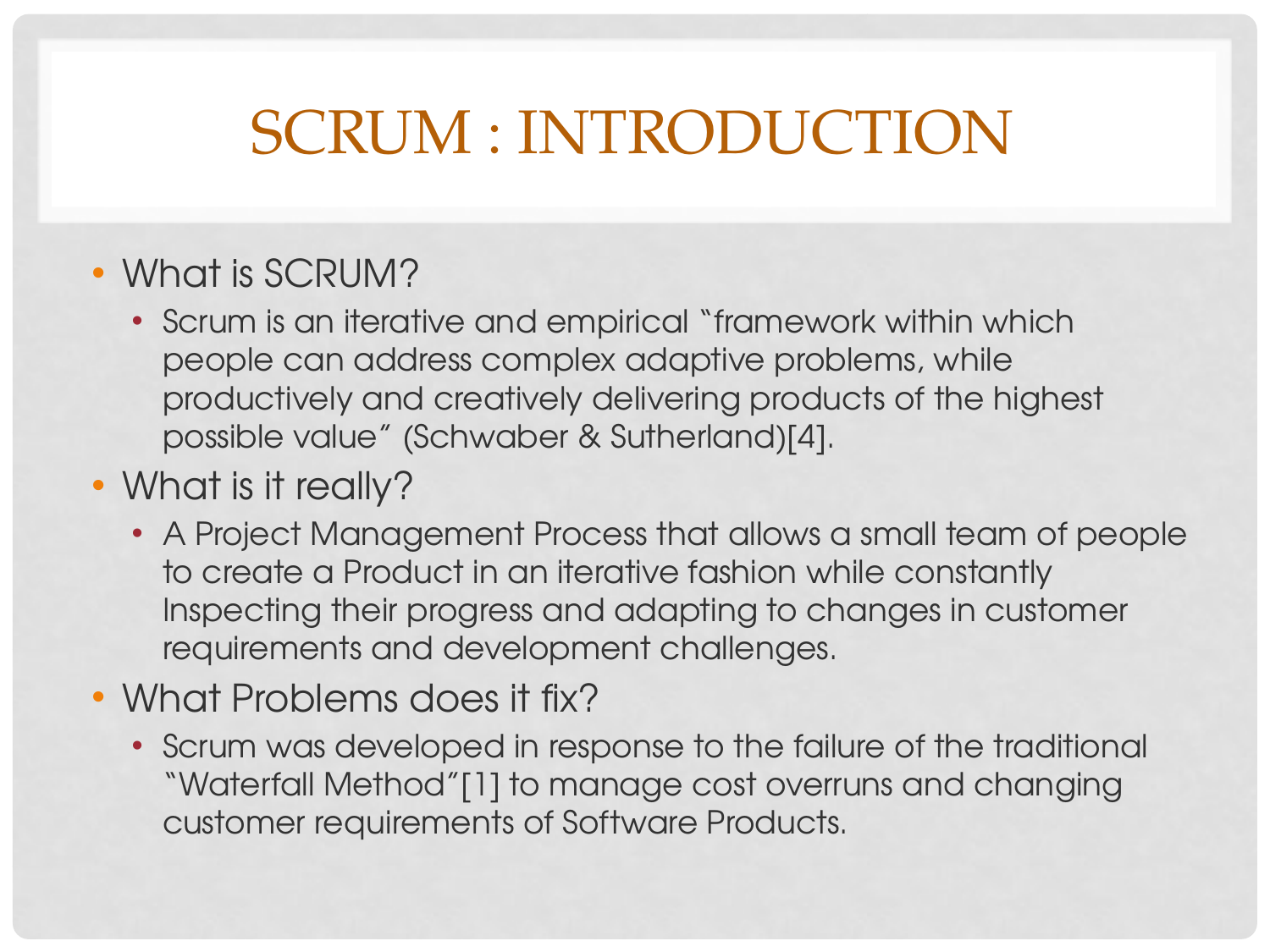

# Scrum : Introduction
What is SCRUM?
Scrum is an iterative and empirical “framework within which people can address complex adaptive problems, while productively and creatively delivering products of the highest possible value” (Schwaber & Sutherland)[4].
What is it really?
A Project Management Process that allows a small team of people to create a Product in an iterative fashion while constantly Inspecting their progress and adapting to changes in customer requirements and development challenges.
What Problems does it fix?
Scrum was developed in response to the failure of the traditional “Waterfall Method”[1] to manage cost overruns and changing customer requirements of Software Products.